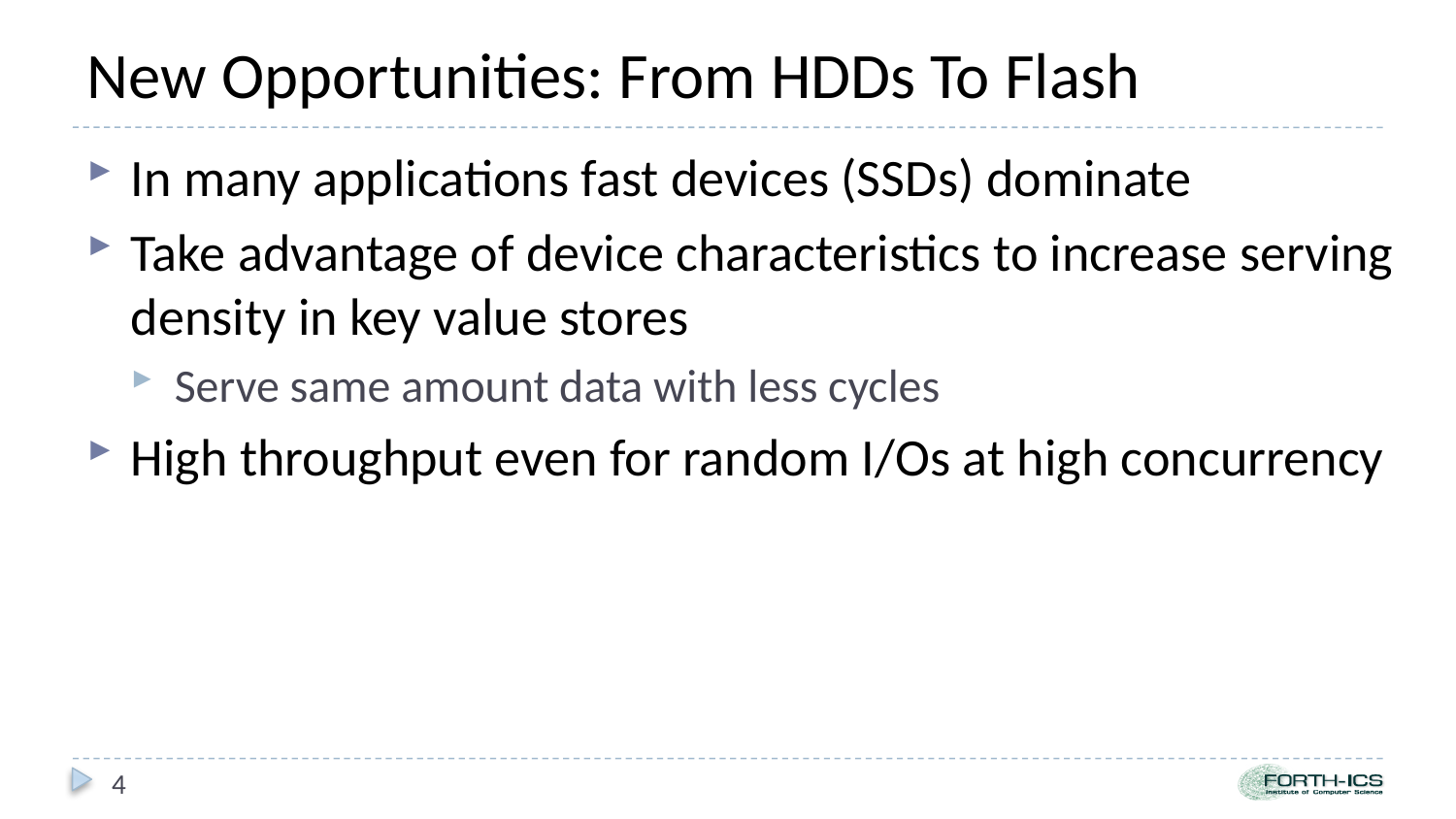

# New Opportunities: From HDDs To Flash
In many applications fast devices (SSDs) dominate
Take advantage of device characteristics to increase serving density in key value stores
Serve same amount data with less cycles
High throughput even for random I/Os at high concurrency

4